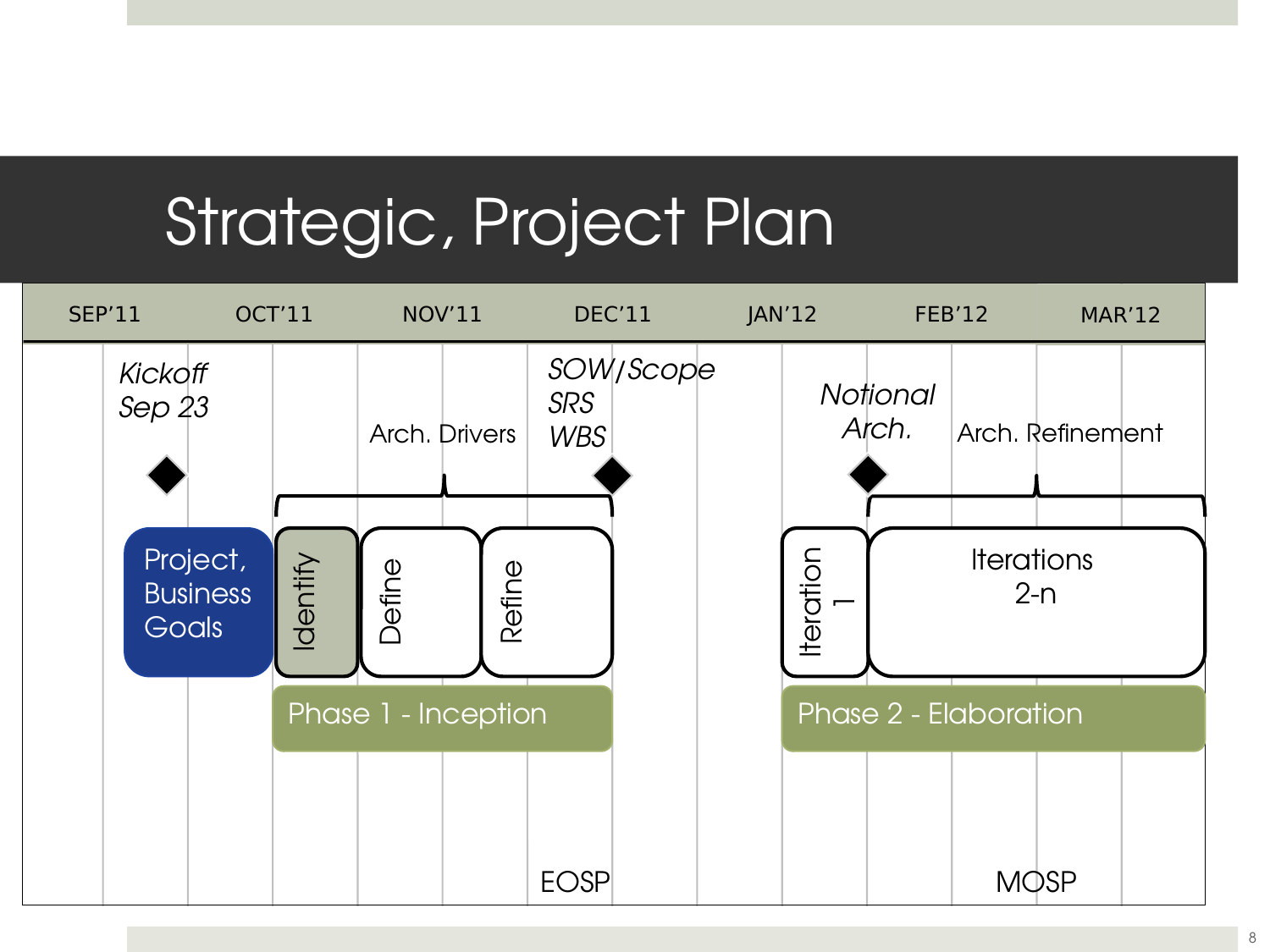

# Strategic, Project Plan

SEP’11

OCT’11
NOV’11
DEC’11
JAN’12
FEB’12
MAR’12

SOW/Scope
SRS
WBS

Kickoff
Sep 23
Notional
Arch.
Arch. Refinement
Arch. Drivers

Project,
Business
Goals
Identify
Define

Refine
Iteration 1
Iterations
2-n
Phase 1 - Inception
Phase 2 - Elaboration
EOSP
MOSP
8